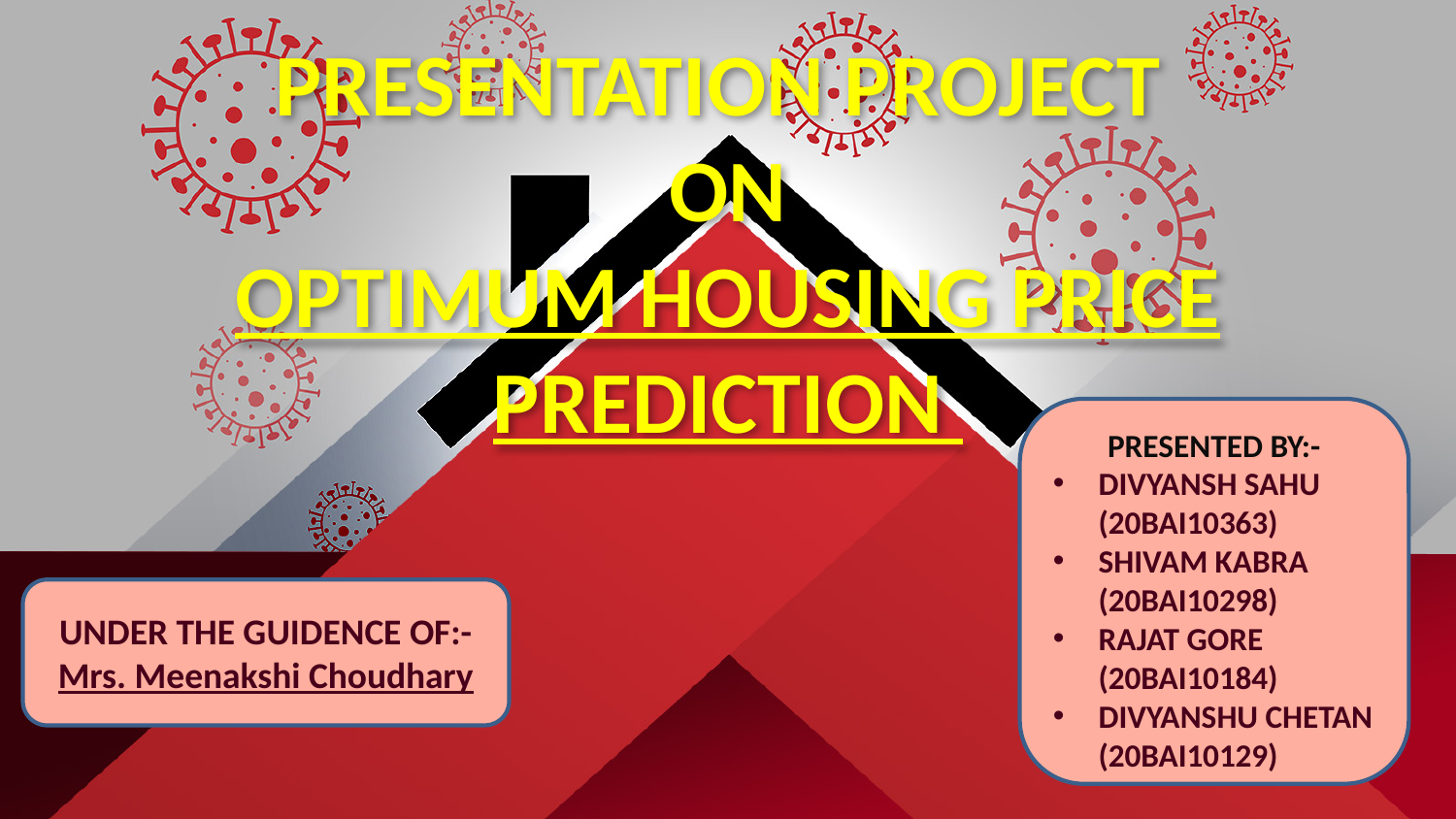

# PRESENTATION PROJECT ON OPTIMUM HOUSING PRICE PREDICTION
PRESENTED BY:-
DIVYANSH SAHU (20BAI10363)
SHIVAM KABRA (20BAI10298)
RAJAT GORE (20BAI10184)
DIVYANSHU CHETAN (20BAI10129)

UNDER THE GUIDENCE OF:-
Mrs. Meenakshi Choudhary